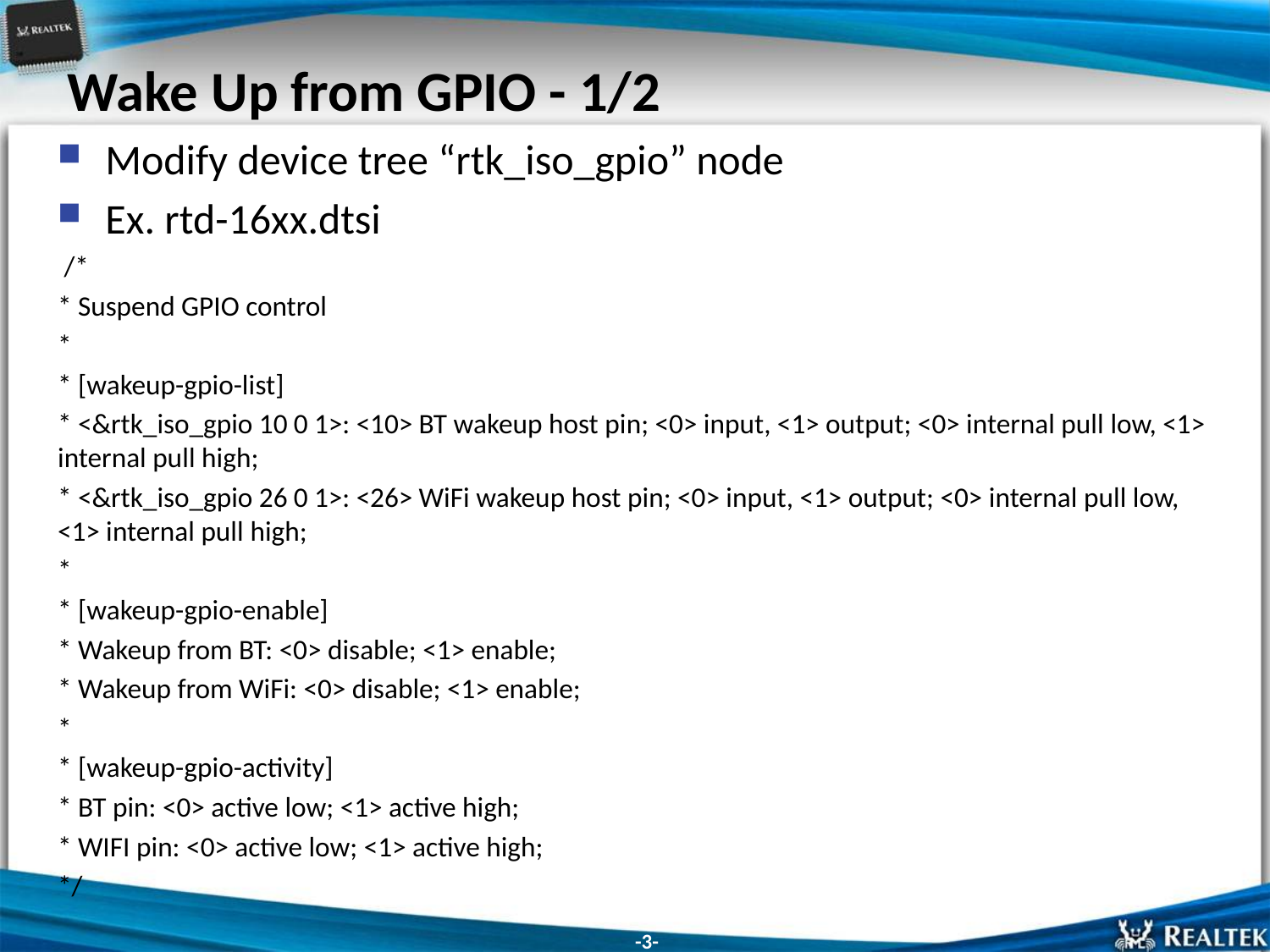

# Wake Up from GPIO - 1/2
Modify device tree “rtk_iso_gpio” node
Ex. rtd-16xx.dtsi
 /*
* Suspend GPIO control
*
* [wakeup-gpio-list]
* <&rtk_iso_gpio 10 0 1>: <10> BT wakeup host pin; <0> input, <1> output; <0> internal pull low, <1> internal pull high;
* <&rtk_iso_gpio 26 0 1>: <26> WiFi wakeup host pin; <0> input, <1> output; <0> internal pull low, <1> internal pull high;
*
* [wakeup-gpio-enable]
* Wakeup from BT: <0> disable; <1> enable;
* Wakeup from WiFi: <0> disable; <1> enable;
*
* [wakeup-gpio-activity]
* BT pin: <0> active low; <1> active high;
* WIFI pin: <0> active low; <1> active high;
*/
-3-